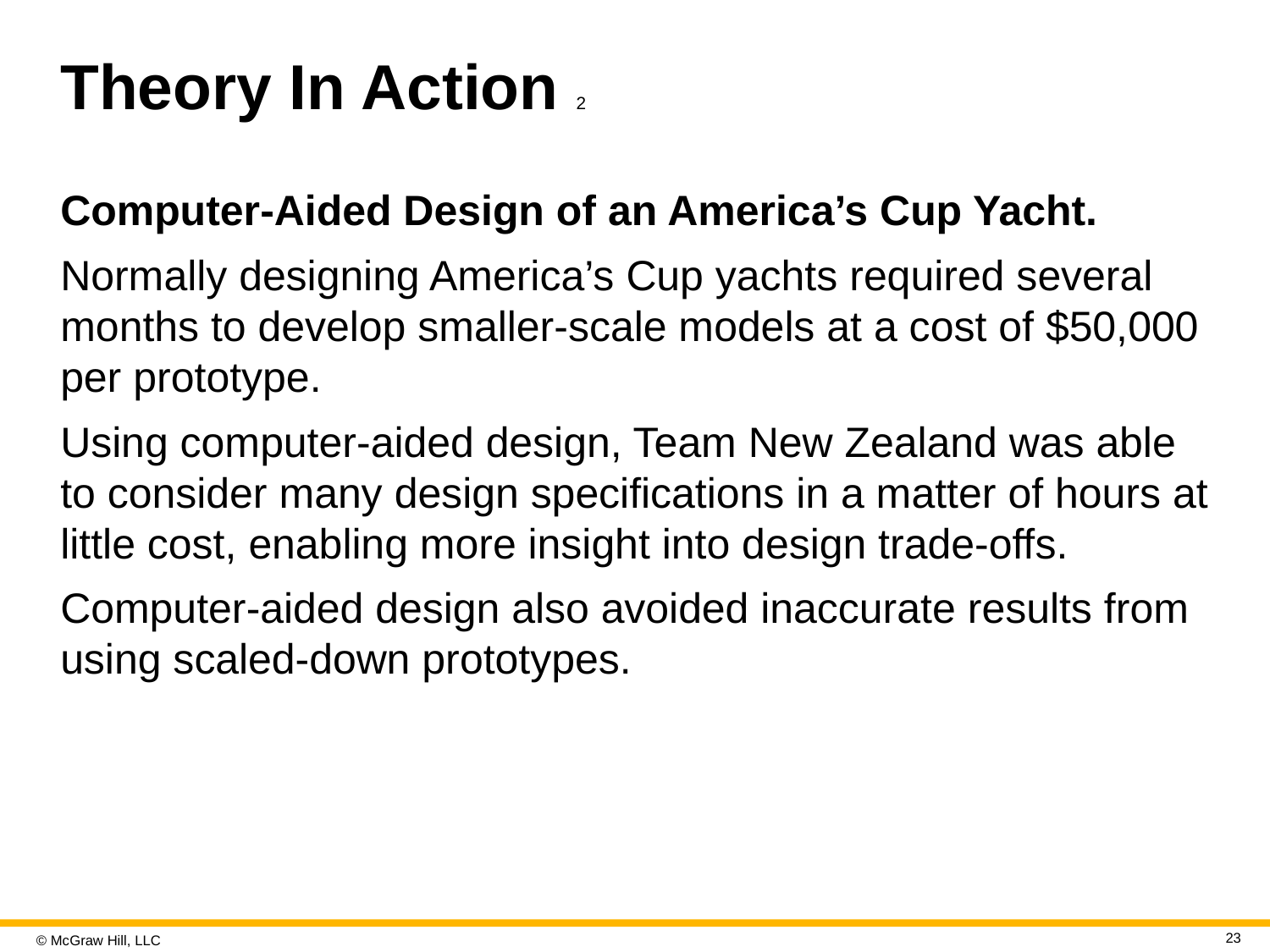

# Theory In Action 2
Computer-Aided Design of an America’s Cup Yacht.
Normally designing America’s Cup yachts required several months to develop smaller-scale models at a cost of $50,000 per prototype.
Using computer-aided design, Team New Zealand was able to consider many design specifications in a matter of hours at little cost, enabling more insight into design trade-offs.
Computer-aided design also avoided inaccurate results from using scaled-down prototypes.
23